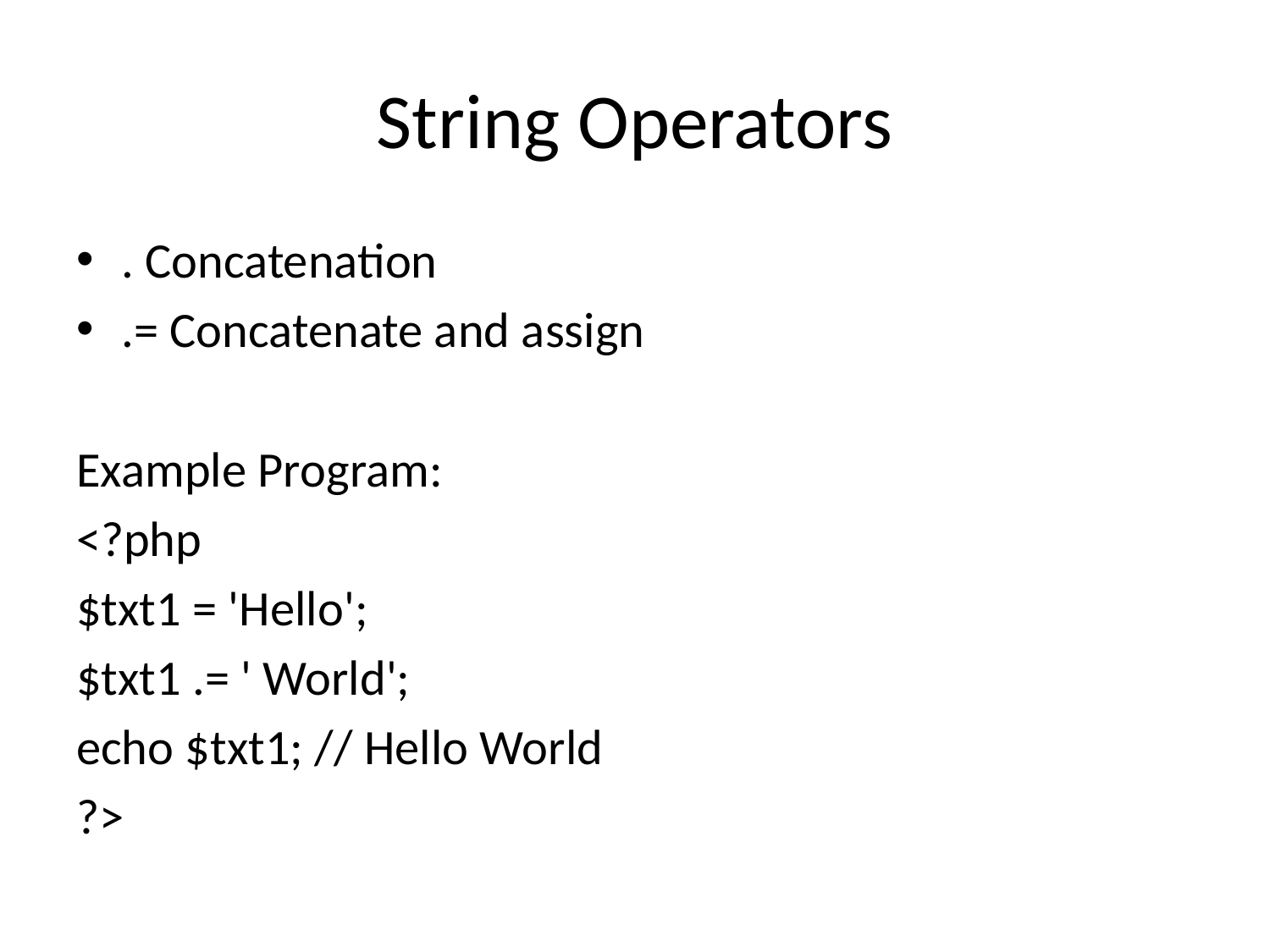

# String Operators
. Concatenation
.= Concatenate and assign

Example Program:
<?php
$txt1 = 'Hello';
$txt1 .= ' World';
echo $txt1; // Hello World
?>